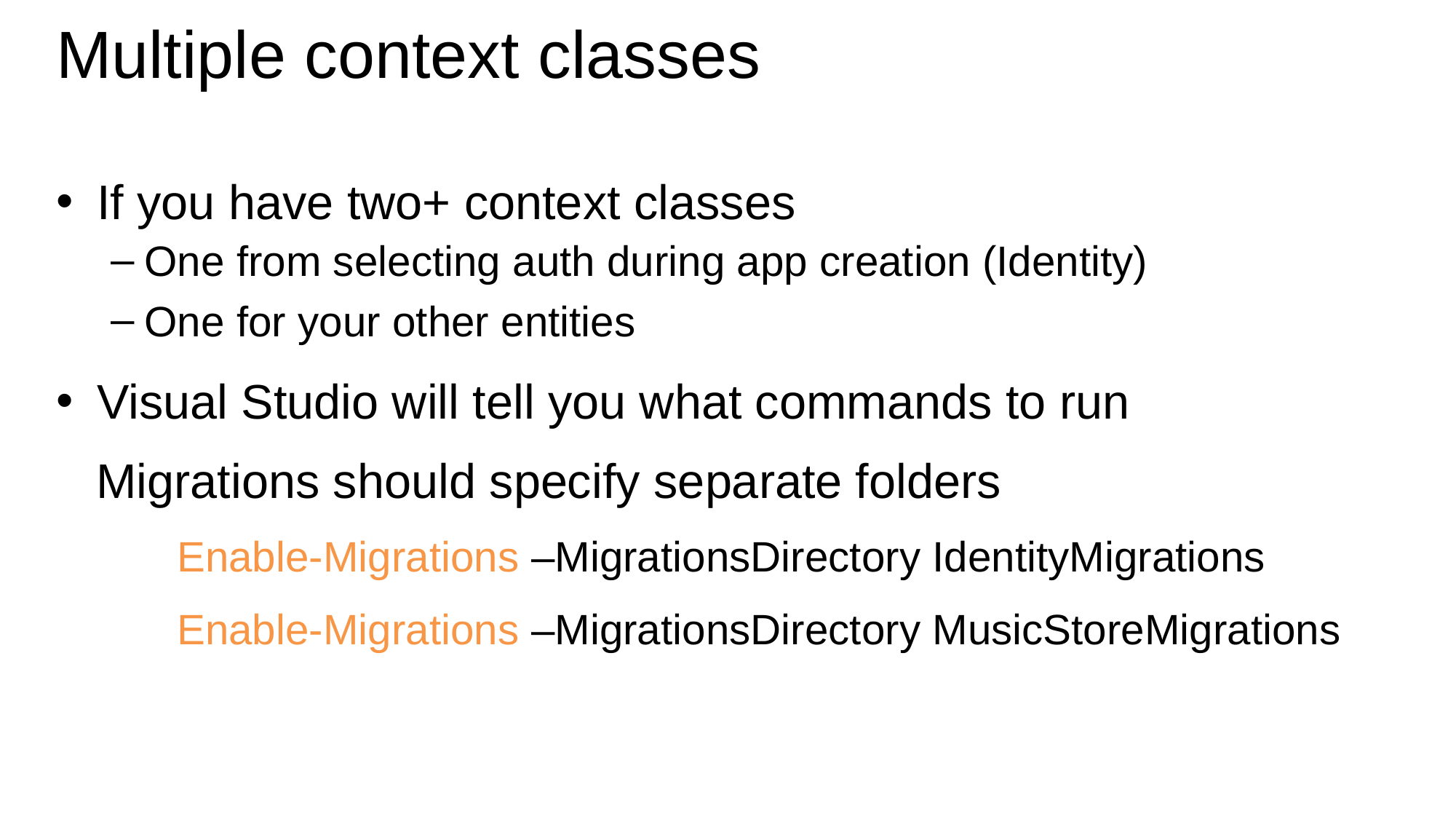

# Multiple context classes
If you have two+ context classes
One from selecting auth during app creation (Identity)
One for your other entities
Visual Studio will tell you what commands to run
   Migrations should specify separate folders
	 Enable-Migrations –MigrationsDirectory IdentityMigrations
	 Enable-Migrations –MigrationsDirectory MusicStoreMigrations